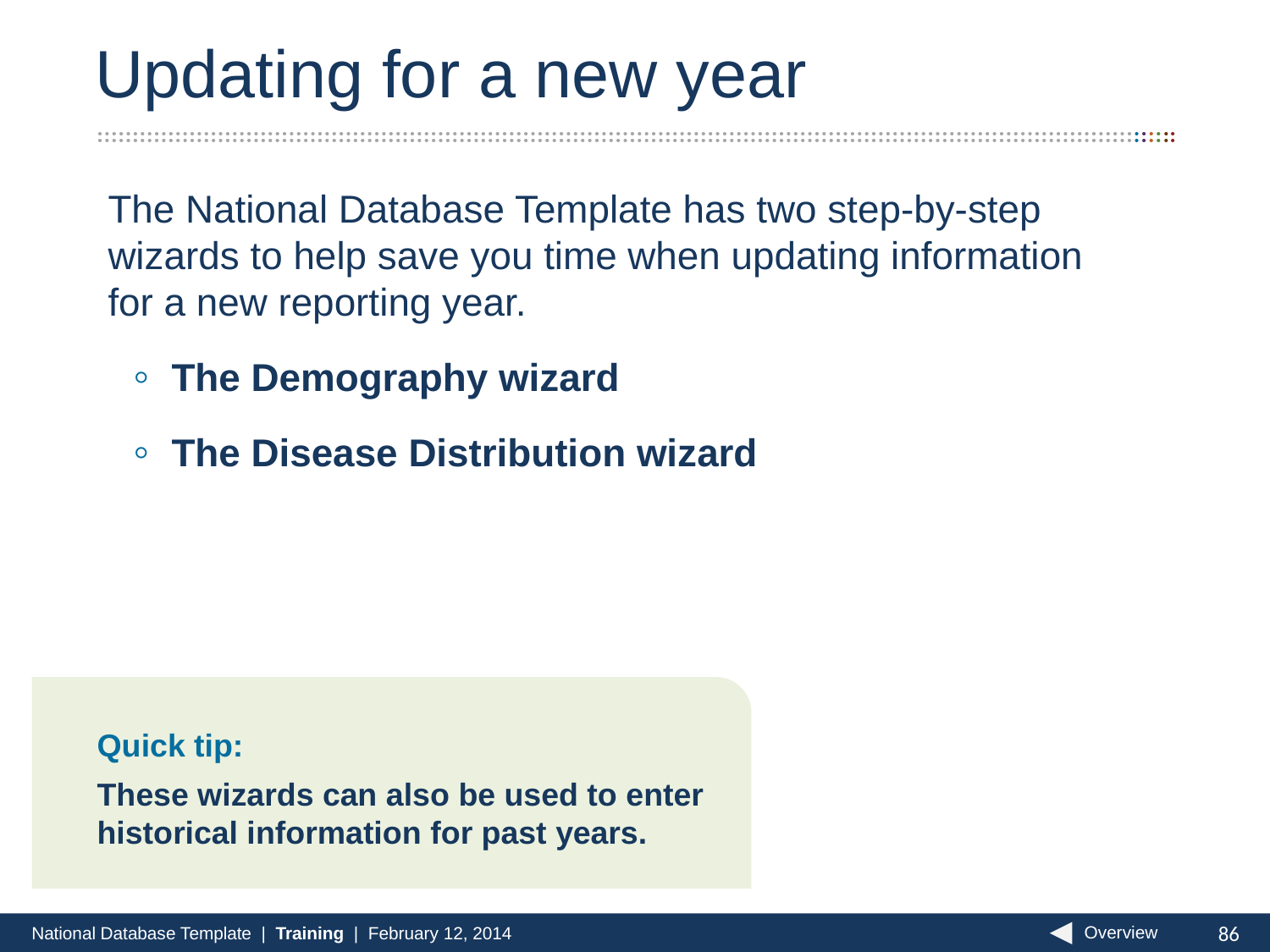

# Updating for a new year
The National Database Template has two step-by-step wizards to help save you time when updating information for a new reporting year.
The Demography wizard
The Disease Distribution wizard

Quick tip:
These wizards can also be used to enter historical information for past years.